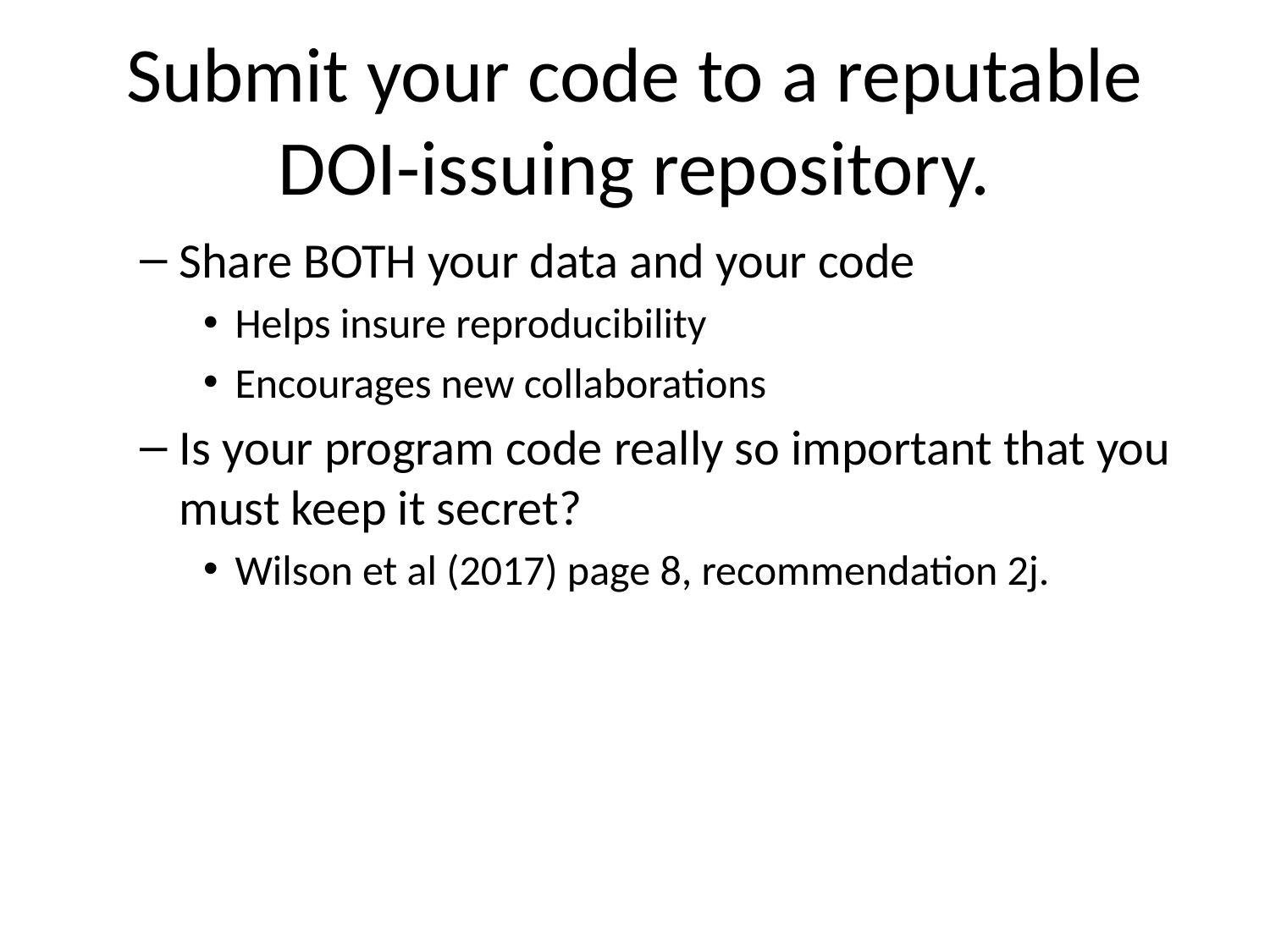

# Submit your code to a reputable DOI-issuing repository.
Share BOTH your data and your code
Helps insure reproducibility
Encourages new collaborations
Is your program code really so important that you must keep it secret?
Wilson et al (2017) page 8, recommendation 2j.